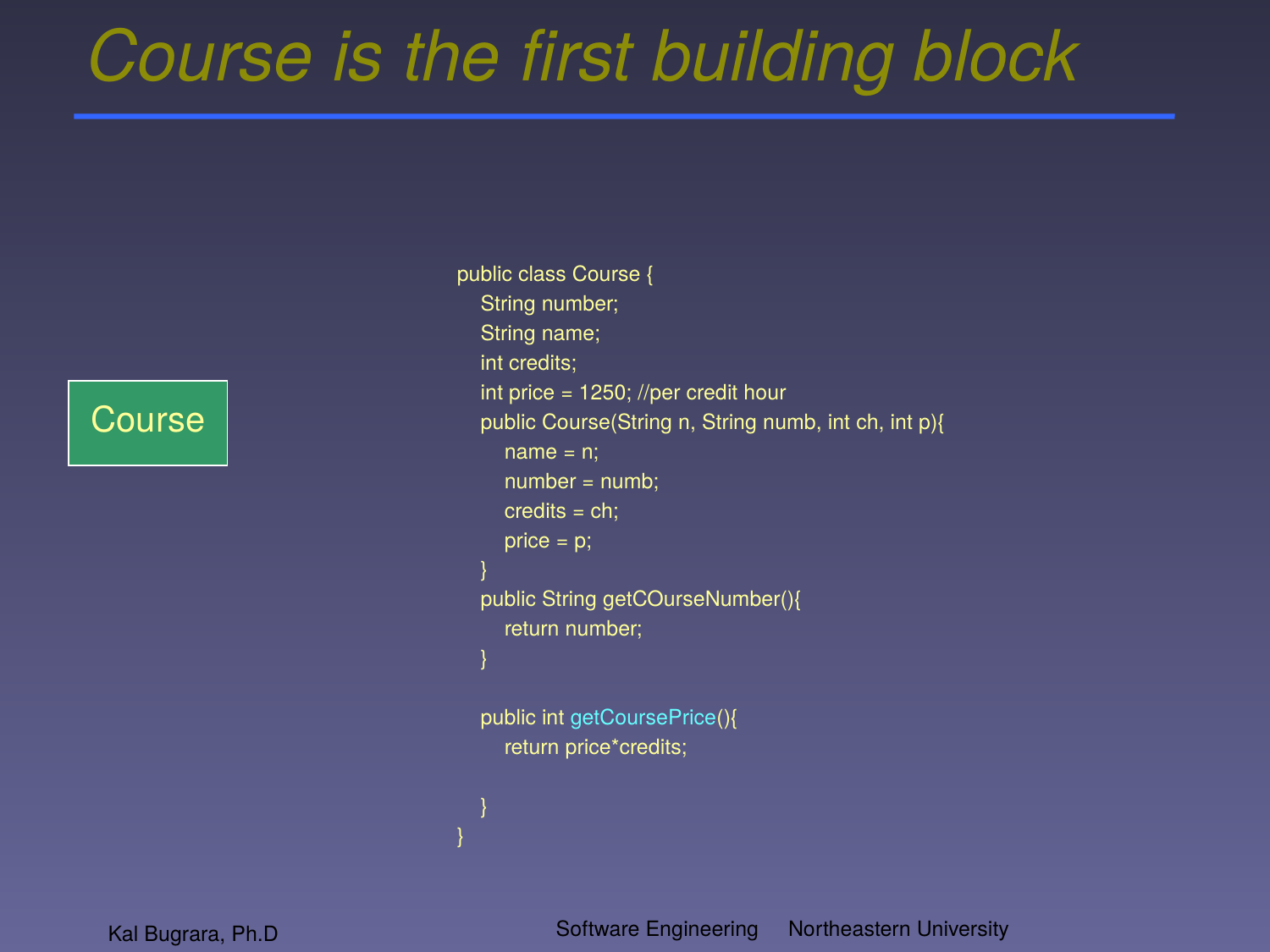

# Course is the first building block
public class Course {
    String number;
    String name;
    int credits;
    int price = 1250; //per credit hour
    public Course(String n, String numb, int ch, int p){
        name = n;
        number = numb;
        credits = ch;
        price = p;
    }
    public String getCOurseNumber(){
        return number;
    }

    public int getCoursePrice(){
        return price*credits;

    }
}

Course
Kal Bugrara, Ph.D
Software Engineering		     Northeastern University